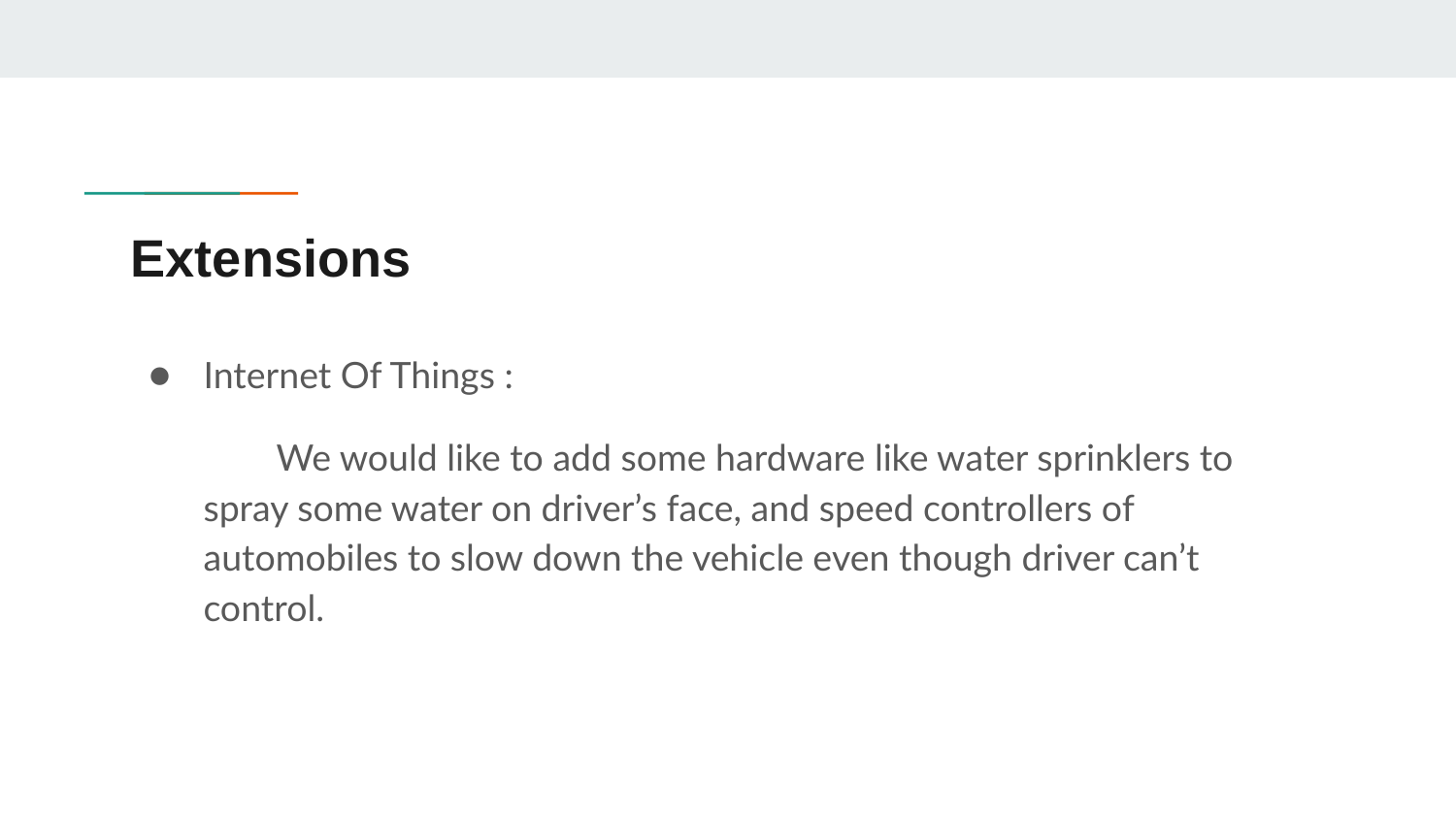

# Extensions
Internet Of Things :
We would like to add some hardware like water sprinklers to spray some water on driver’s face, and speed controllers of automobiles to slow down the vehicle even though driver can’t control.